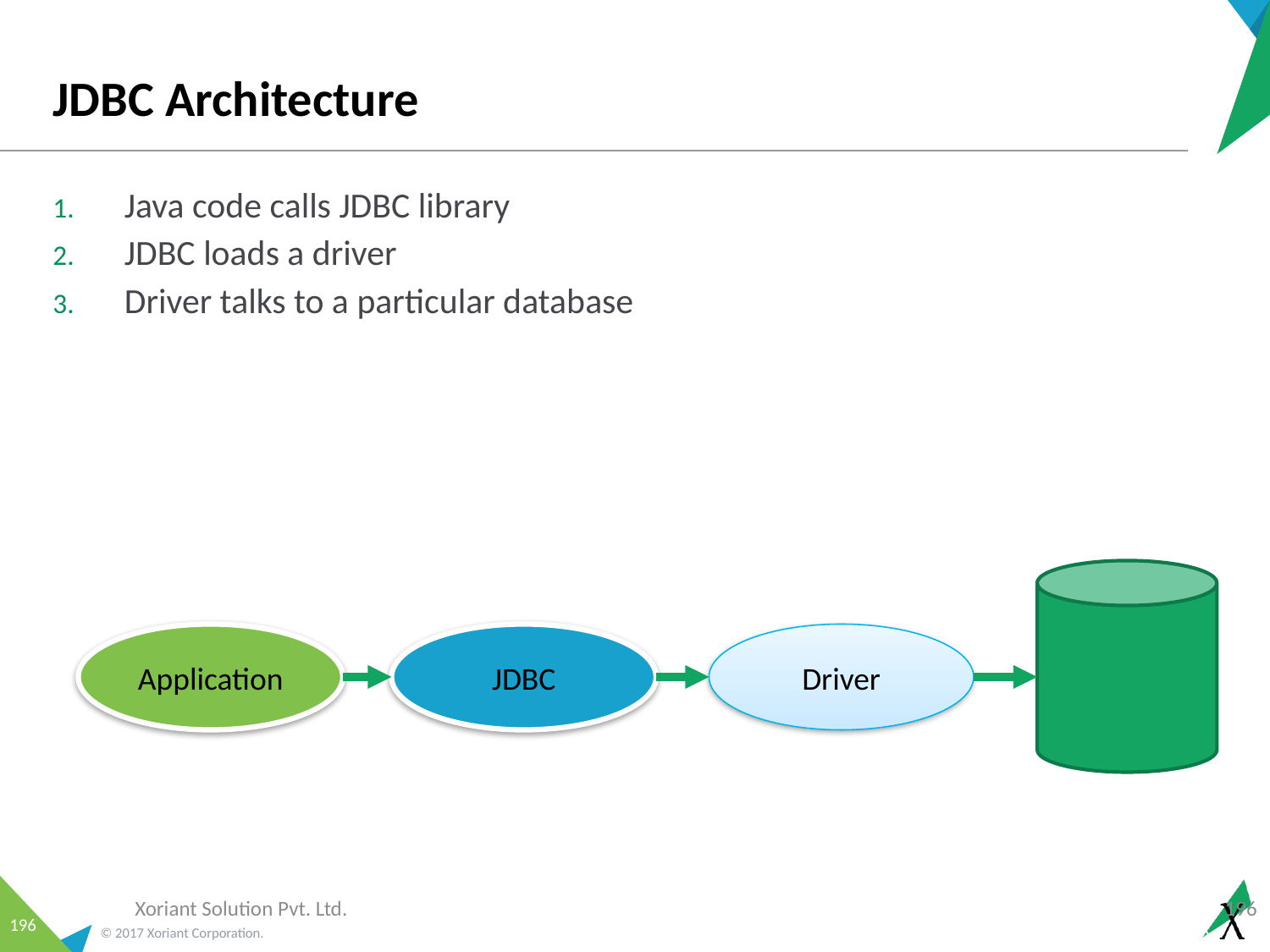

# JDBC Architecture
Java code calls JDBC library
JDBC loads a driver
Driver talks to a particular database

Application
JDBC
Driver
Xoriant Solution Pvt. Ltd.
196